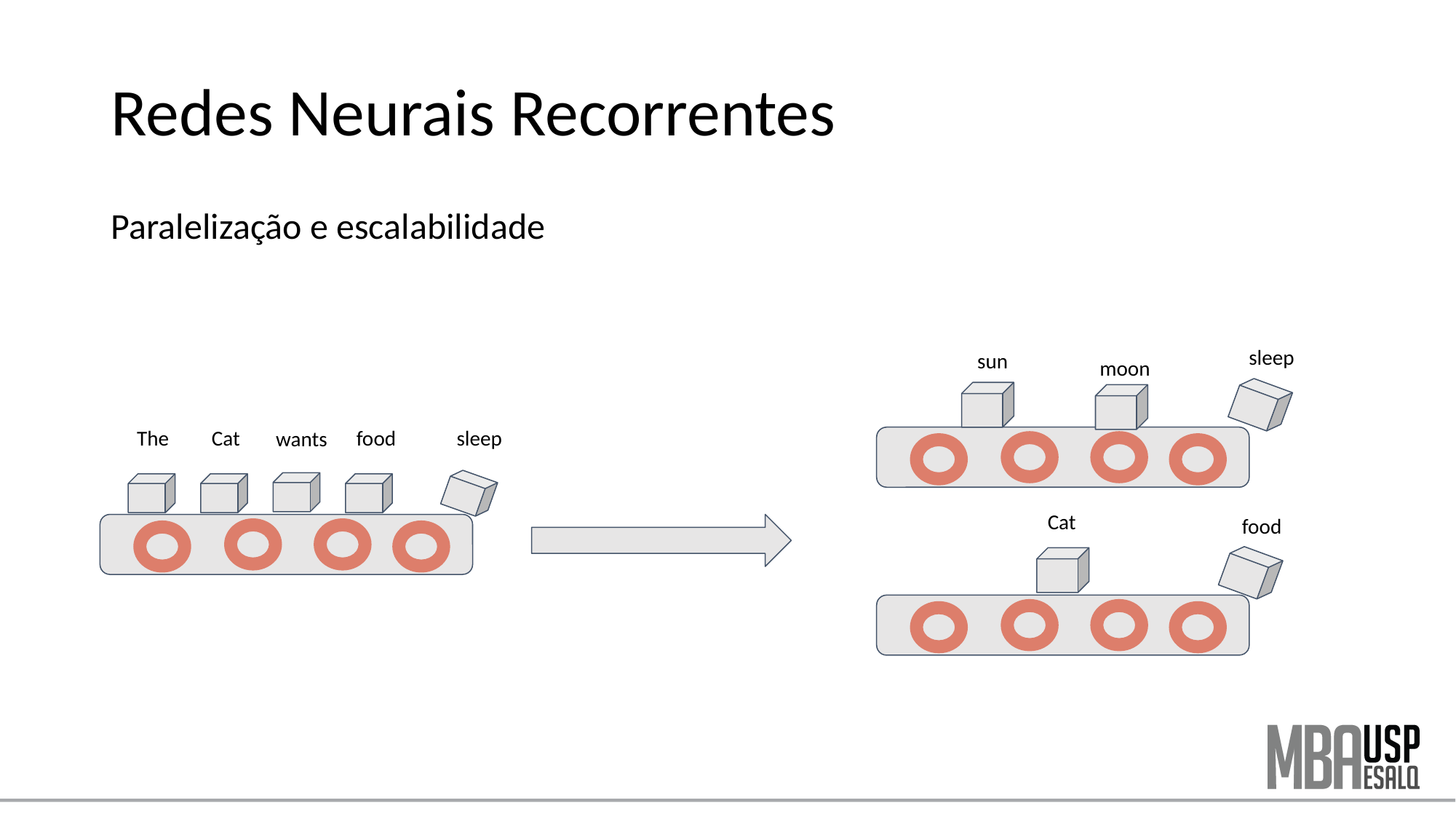

# Redes Neurais Recorrentes
Paralelização e escalabilidade
sleep
sun
moon

The
Cat
food
sleep
wants

Cat
food